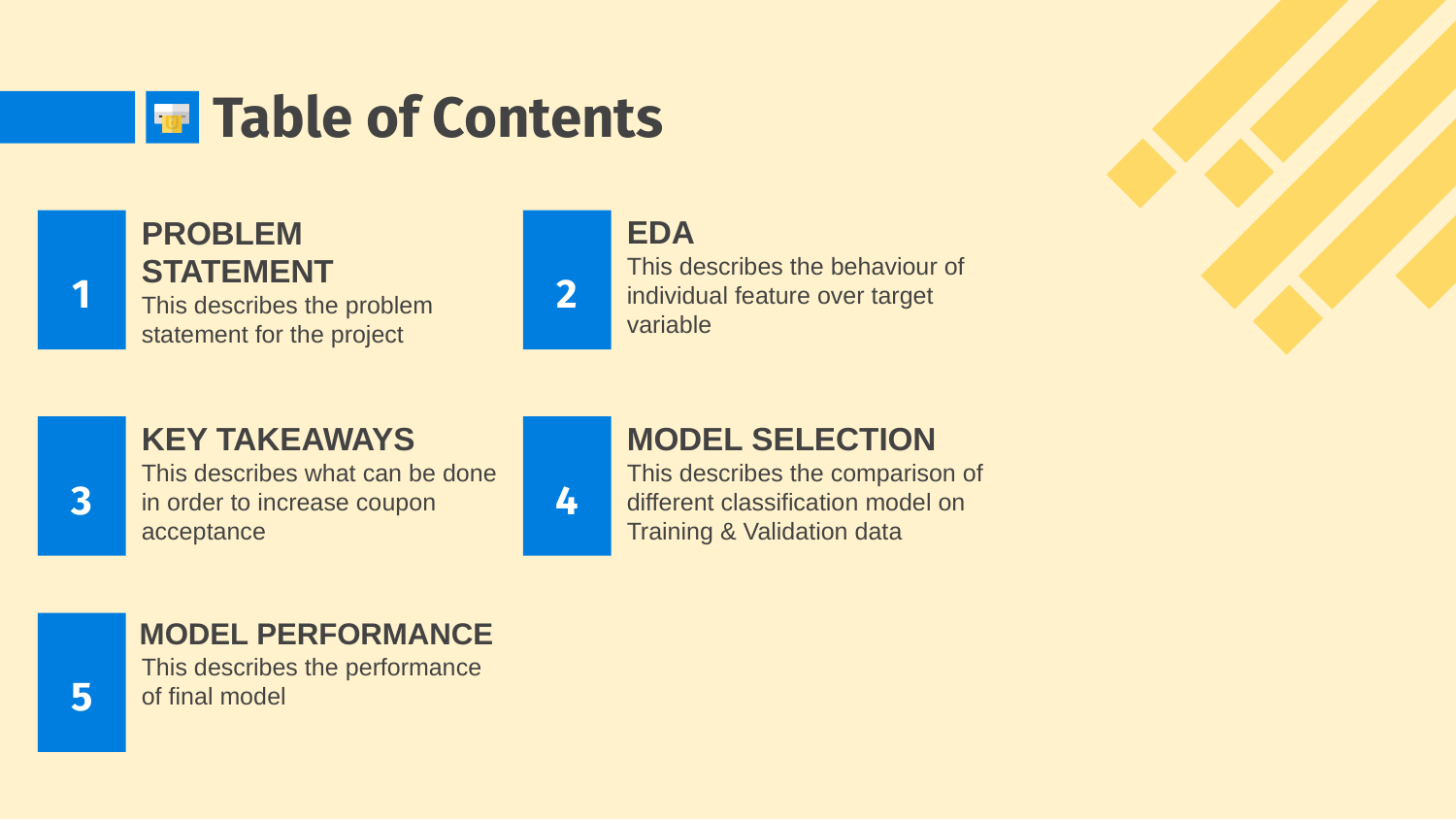

# Table of Contents
PROBLEM STATEMENT
This describes the problem statement for the project
EDA
This describes the behaviour of individual feature over target variable
1
2
3
KEY TAKEAWAYS
This describes what can be done in order to increase coupon acceptance
4
MODEL SELECTION
This describes the comparison of different classification model on Training & Validation data
5
MODEL PERFORMANCE
This describes the performance of final model